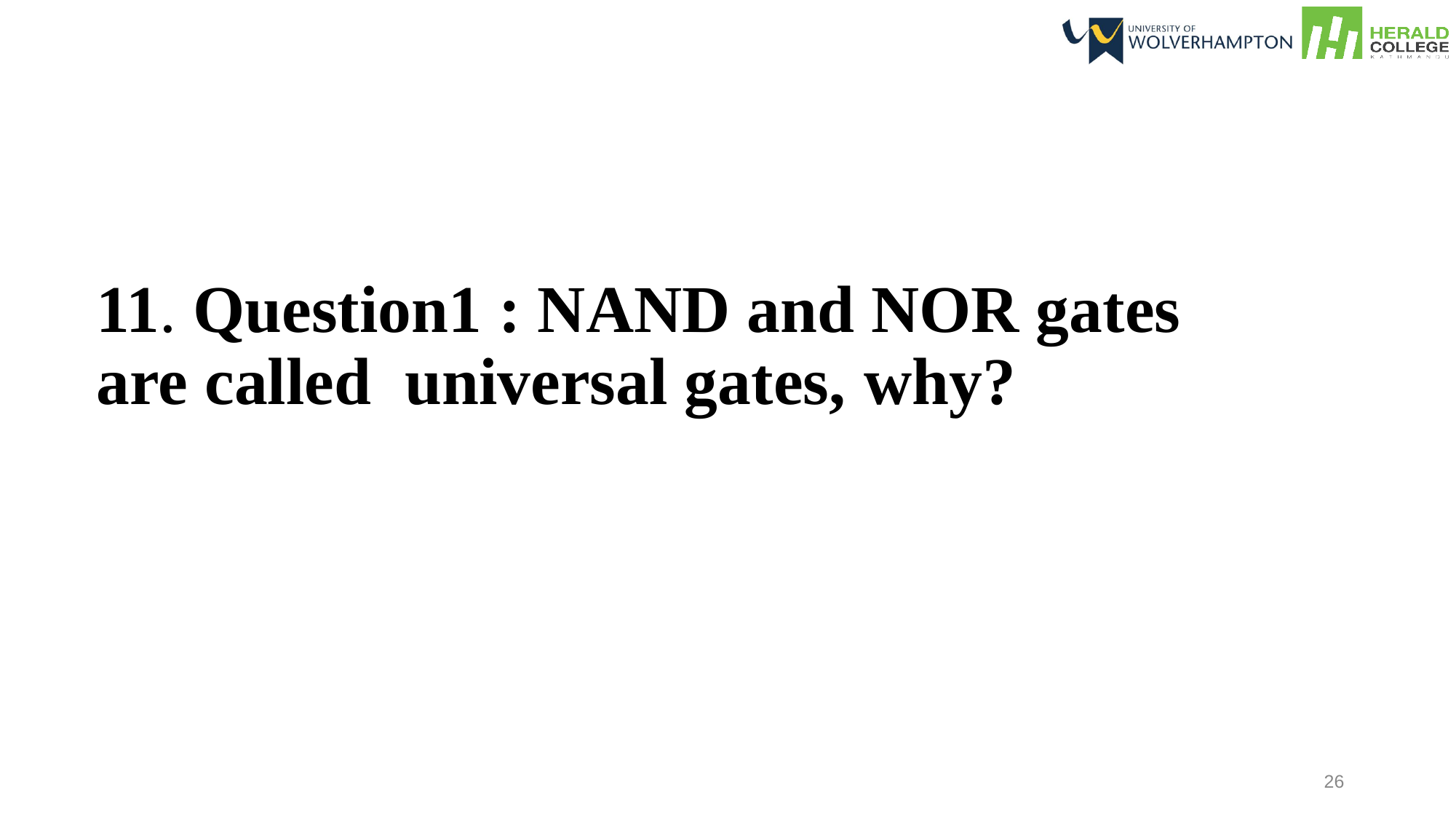

11. Question1 : NAND and NOR gates are called  universal gates, why?
26